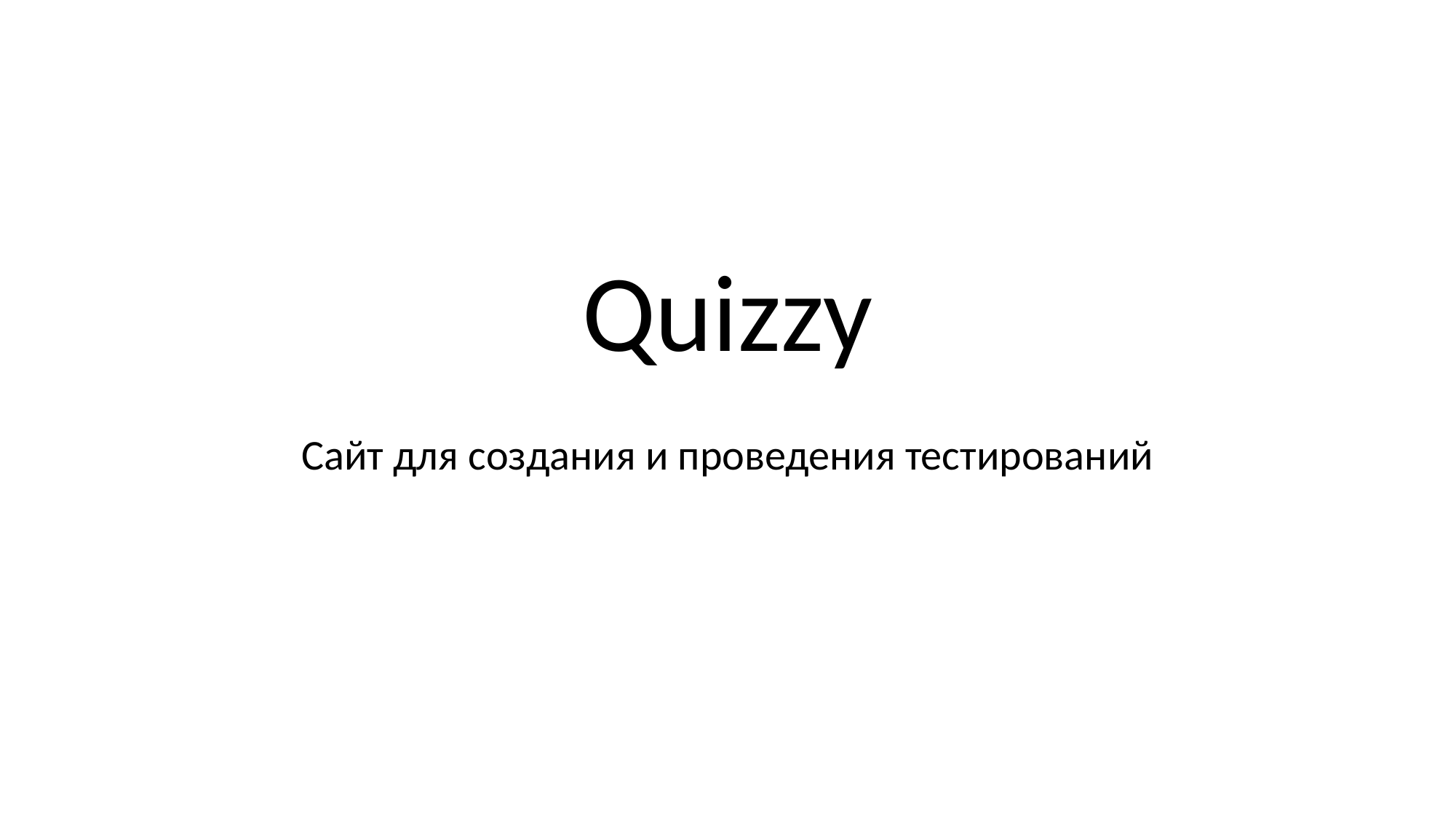

# Quizzy
Сайт для создания и проведения тестирований